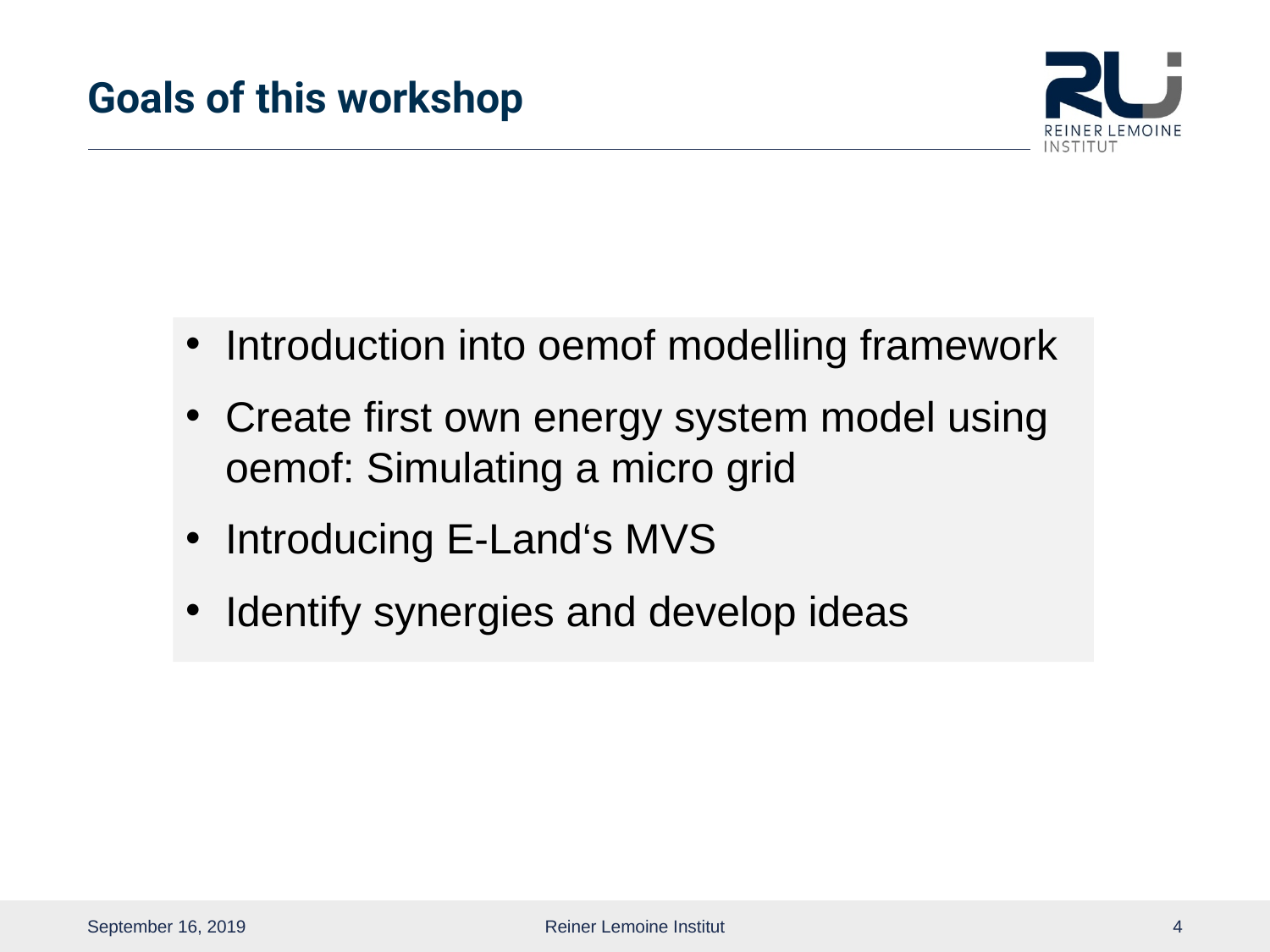

# Goals of this workshop
Introduction into oemof modelling framework
Create first own energy system model using oemof: Simulating a micro grid
Introducing E-Land‘s MVS
Identify synergies and develop ideas

September 16, 2019
Reiner Lemoine Institut
4